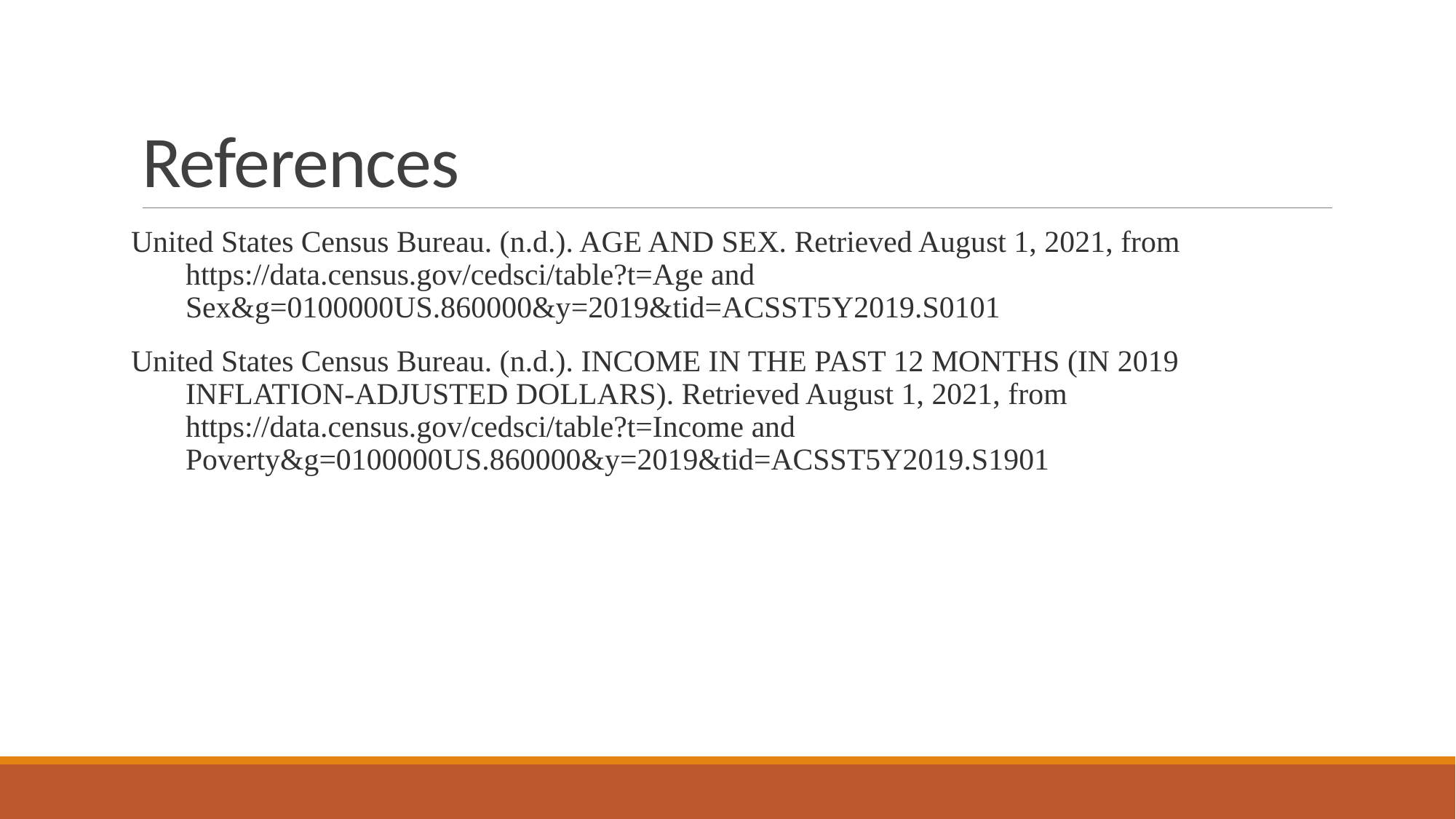

# References
United States Census Bureau. (n.d.). AGE AND SEX. Retrieved August 1, 2021, from https://data.census.gov/cedsci/table?t=Age and Sex&g=0100000US.860000&y=2019&tid=ACSST5Y2019.S0101
United States Census Bureau. (n.d.). INCOME IN THE PAST 12 MONTHS (IN 2019 INFLATION-ADJUSTED DOLLARS). Retrieved August 1, 2021, from https://data.census.gov/cedsci/table?t=Income and Poverty&g=0100000US.860000&y=2019&tid=ACSST5Y2019.S1901